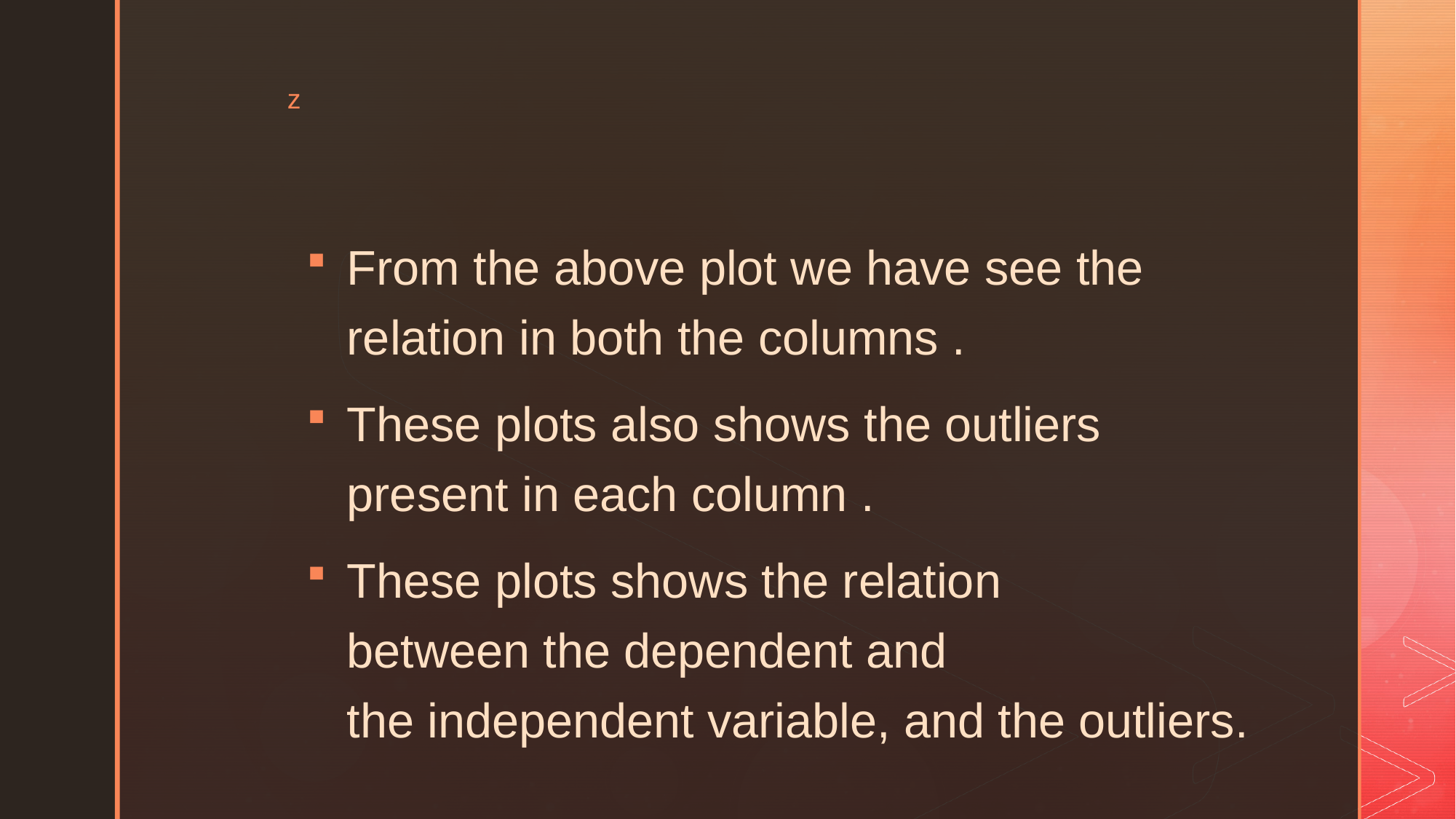

From the above plot we have see the relation in both the columns .
These plots also shows the outliers present in each column .
These plots shows the relation between the dependent and the independent variable, and the outliers.